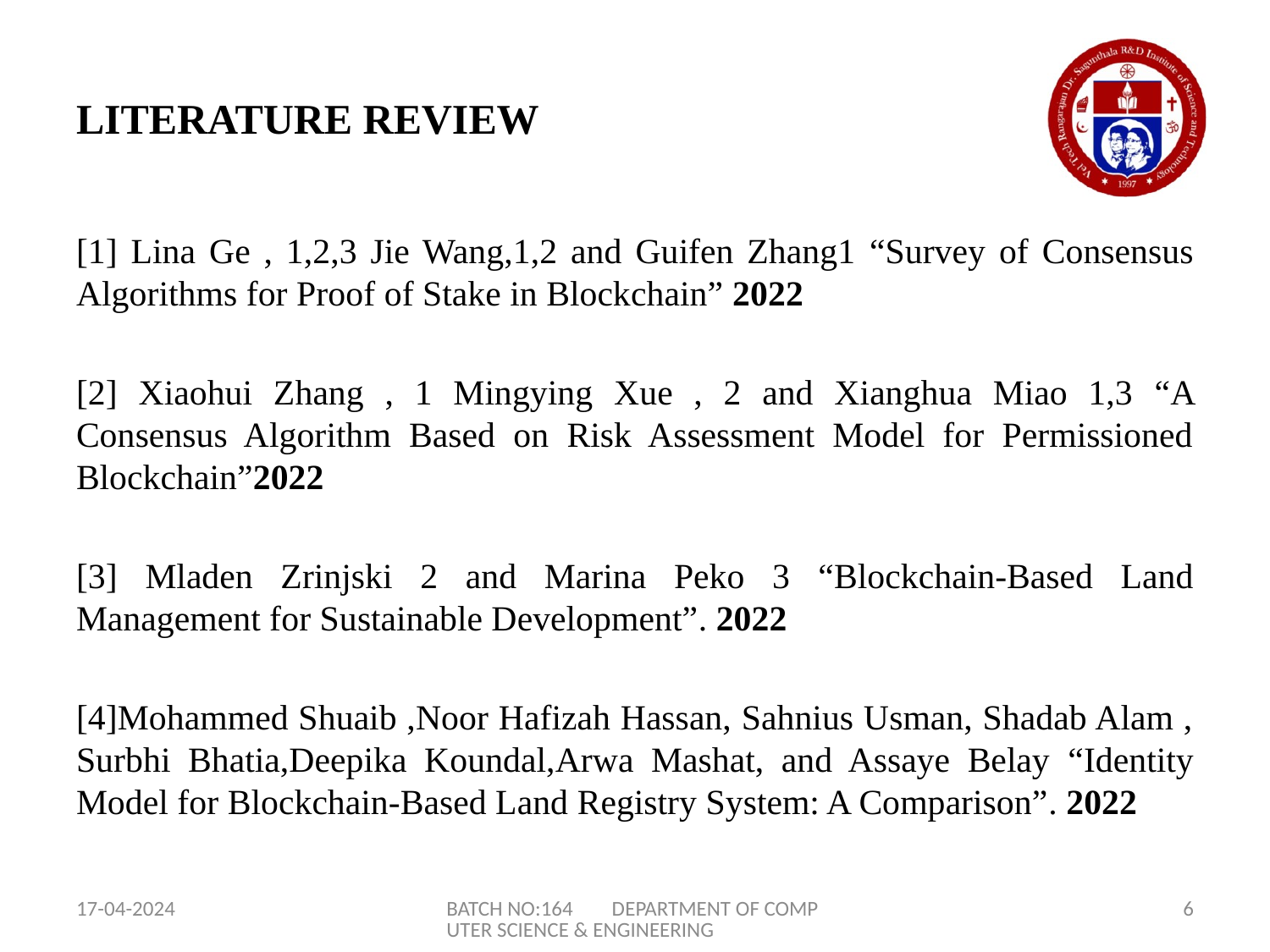

# LITERATURE REVIEW
[1] Lina Ge , 1,2,3 Jie Wang,1,2 and Guifen Zhang1 “Survey of Consensus Algorithms for Proof of Stake in Blockchain” 2022

[2] Xiaohui Zhang , 1 Mingying Xue , 2 and Xianghua Miao 1,3 “A Consensus Algorithm Based on Risk Assessment Model for Permissioned Blockchain”2022

[3] Mladen Zrinjski 2 and Marina Peko 3 “Blockchain-Based Land Management for Sustainable Development”. 2022

[4]Mohammed Shuaib ,Noor Hafizah Hassan, Sahnius Usman, Shadab Alam , Surbhi Bhatia,Deepika Koundal,Arwa Mashat, and Assaye Belay “Identity Model for Blockchain-Based Land Registry System: A Comparison”. 2022

17-04-2024
BATCH NO:164        DEPARTMENT OF COMPUTER SCIENCE & ENGINEERING
6